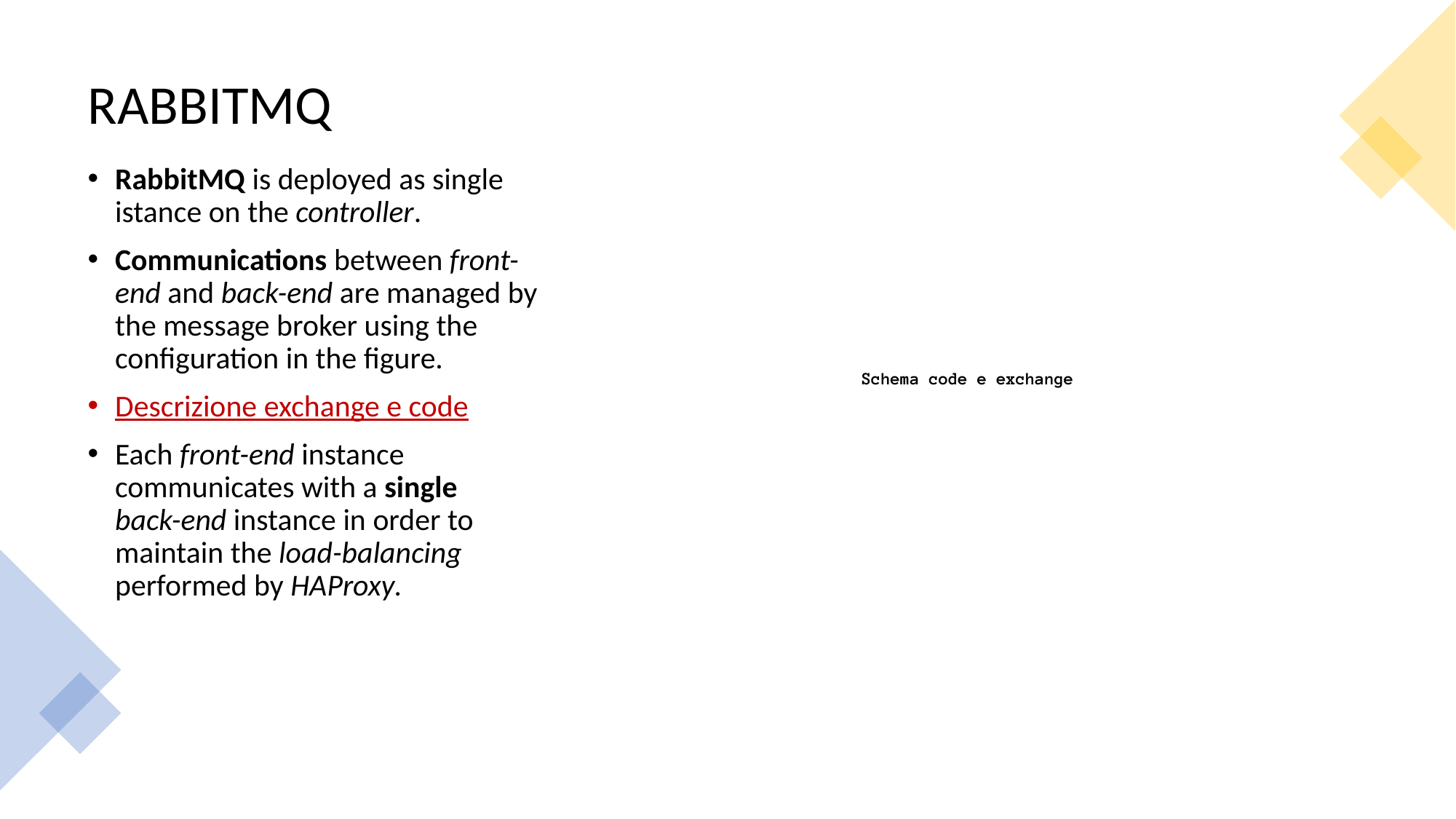

# RABBITMQ
RabbitMQ is deployed as single istance on the controller.
Communications between front-end and back-end are managed by the message broker using the configuration in the figure.
Descrizione exchange e code
Each front-end instance communicates with a single
back-end instance in order to maintain the load-balancing performed by HAProxy.
Schema code e exchange